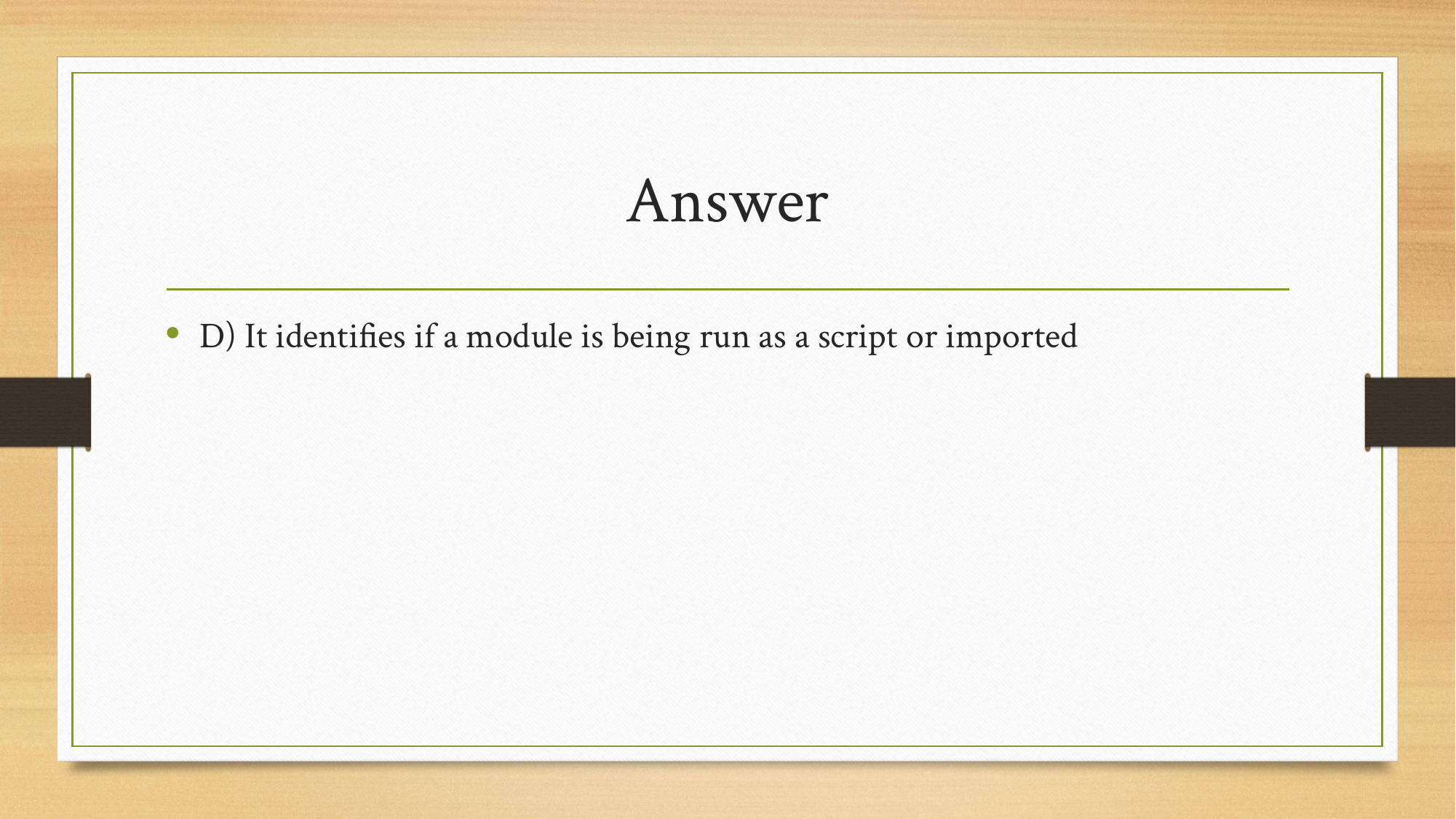

# Answer
D) It identifies if a module is being run as a script or imported